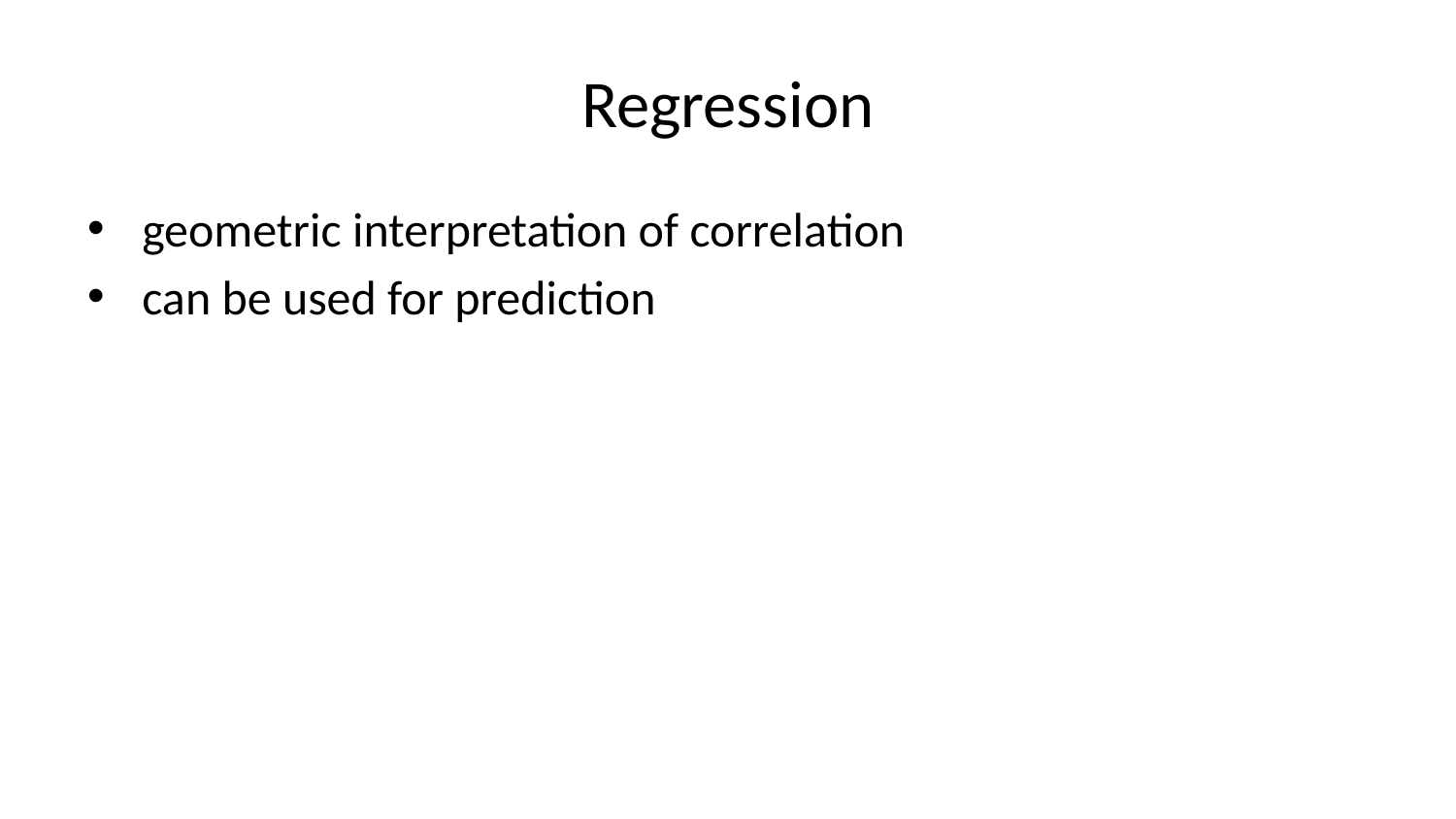

# Regression
geometric interpretation of correlation
can be used for prediction